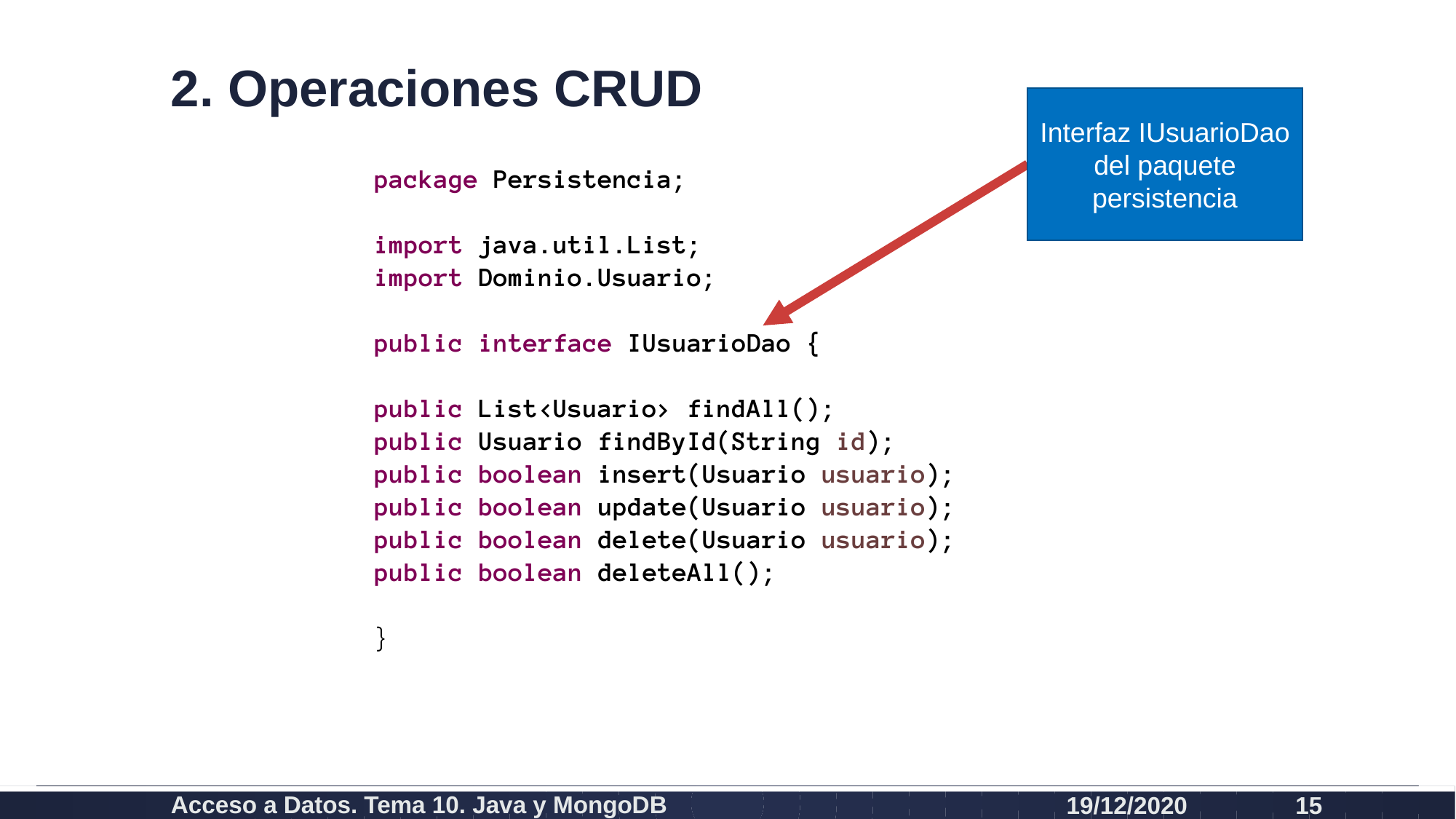

# 2. Operaciones CRUD
Interfaz IUsuarioDao del paquete persistencia
package Persistencia;

import java.util.List;
import Dominio.Usuario;

public interface IUsuarioDao {

public List<Usuario> findAll();
public Usuario findById(String id);
public boolean insert(Usuario usuario);
public boolean update(Usuario usuario);
public boolean delete(Usuario usuario);
public boolean deleteAll();

}
Acceso a Datos. Tema 10. Java y MongoDB
19/12/2020
15